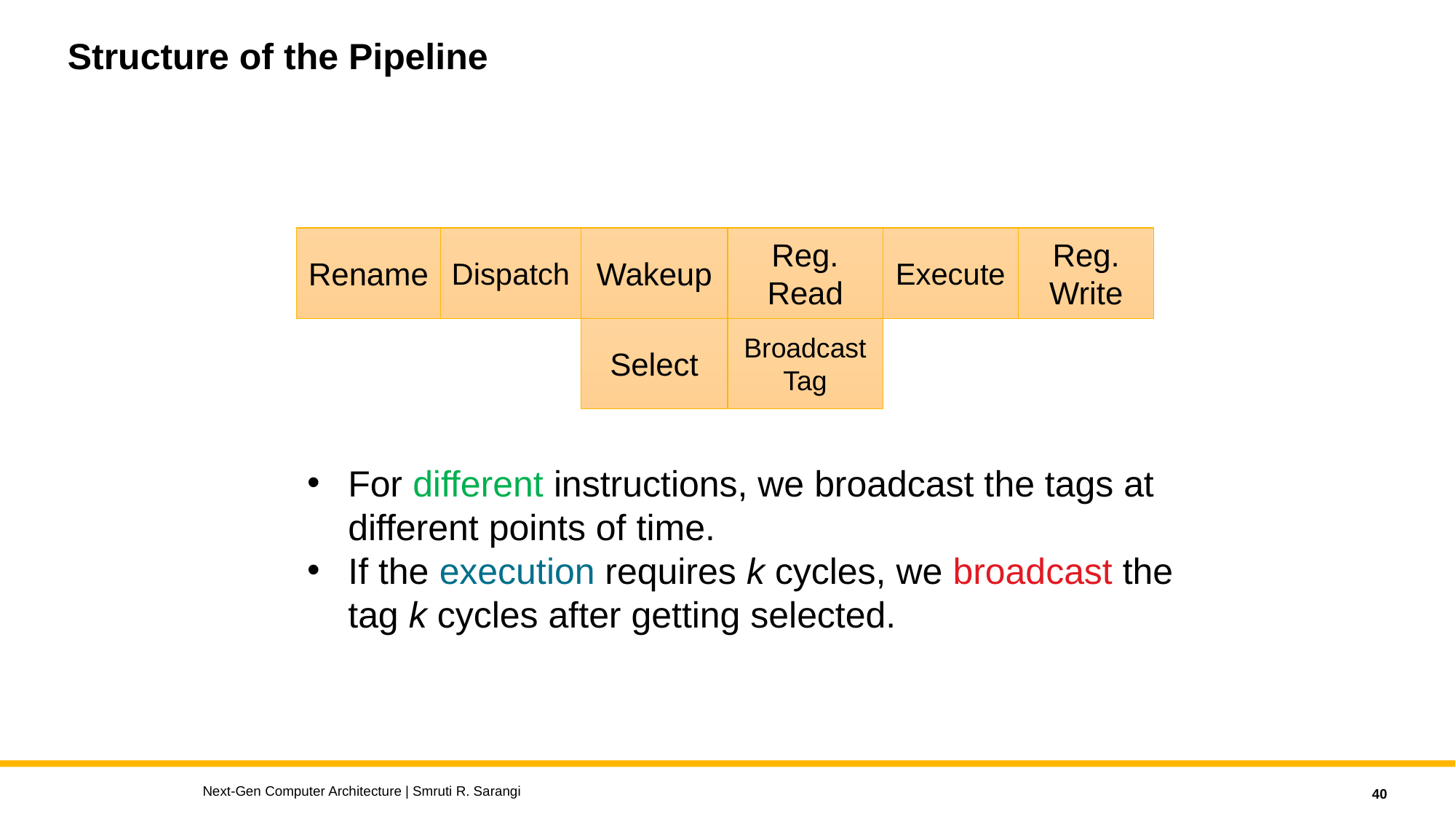

# Structure of the Pipeline
Reg. Write
Rename
Dispatch
Wakeup
Reg. Read
Execute
Broadcast
Tag
Select
For different instructions, we broadcast the tags at
different points of time.
If the execution requires k cycles, we broadcast the tag k cycles after getting selected.
Next-Gen Computer Architecture | Smruti R. Sarangi
40